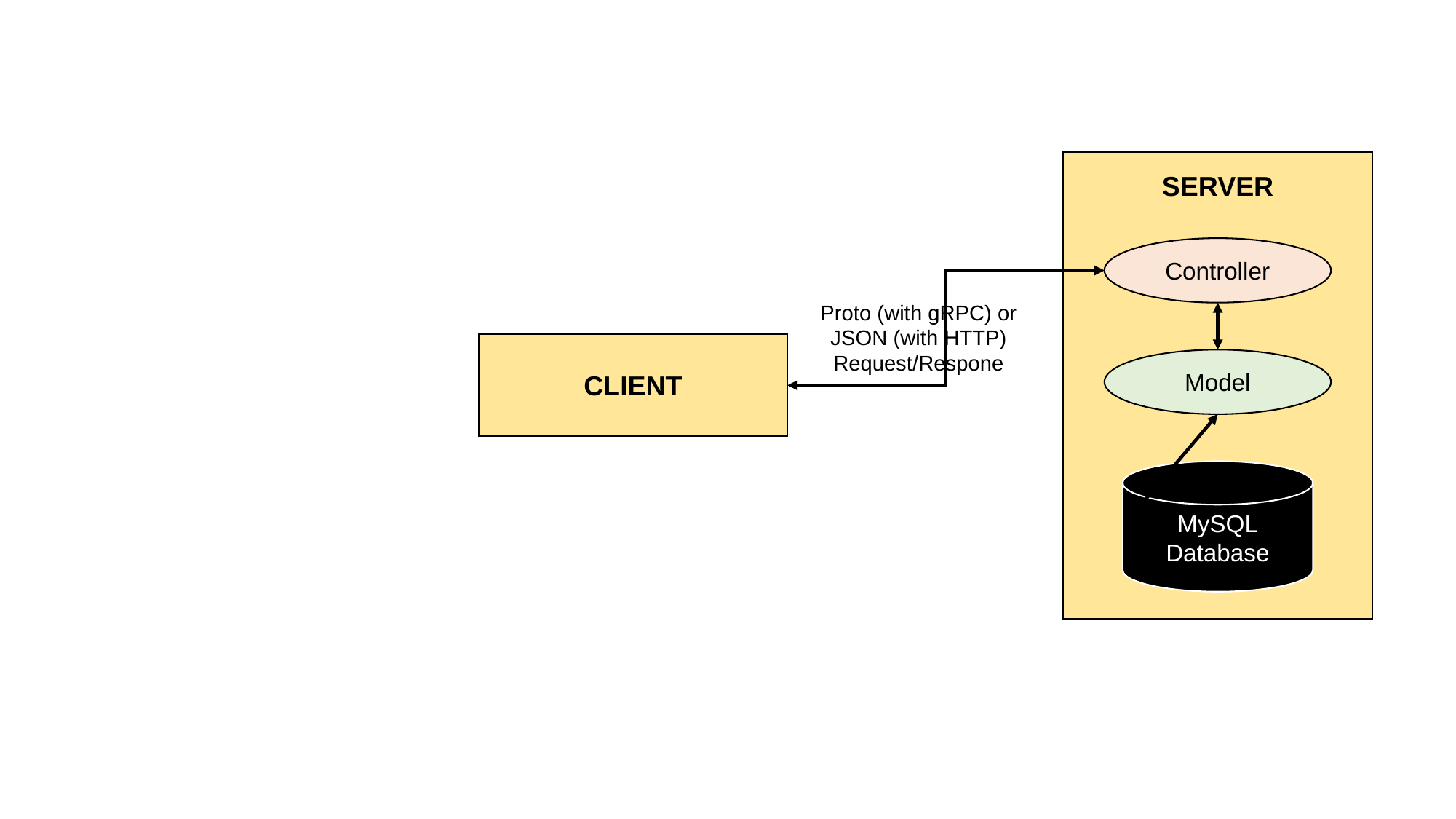

SERVER
Controller
Model
MySQL
Database
Proto (with gRPC) or JSON (with HTTP) Request/Respone

CLIENT